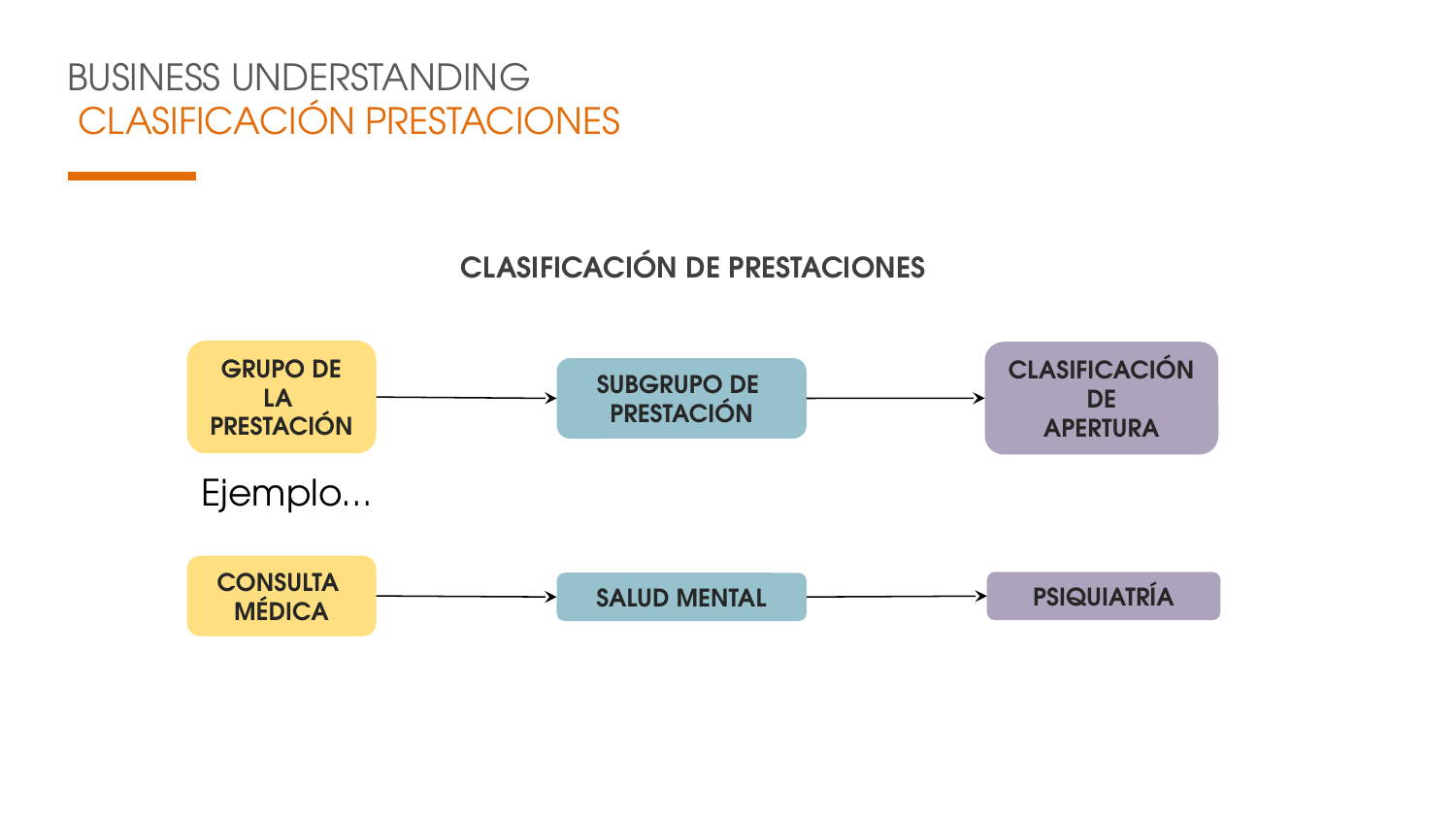

BUSINESS UNDERSTANDING
 CLASIFICACIÓN PRESTACIONES
CLASIFICACIÓN DE PRESTACIONES
GRUPO DE LA
PRESTACIÓN
CLASIFICACIÓN
DE
APERTURA
SUBGRUPO DE
PRESTACIÓN
Ejemplo…
CONSULTA
MÉDICA
PSIQUIATRÍA
SALUD MENTAL